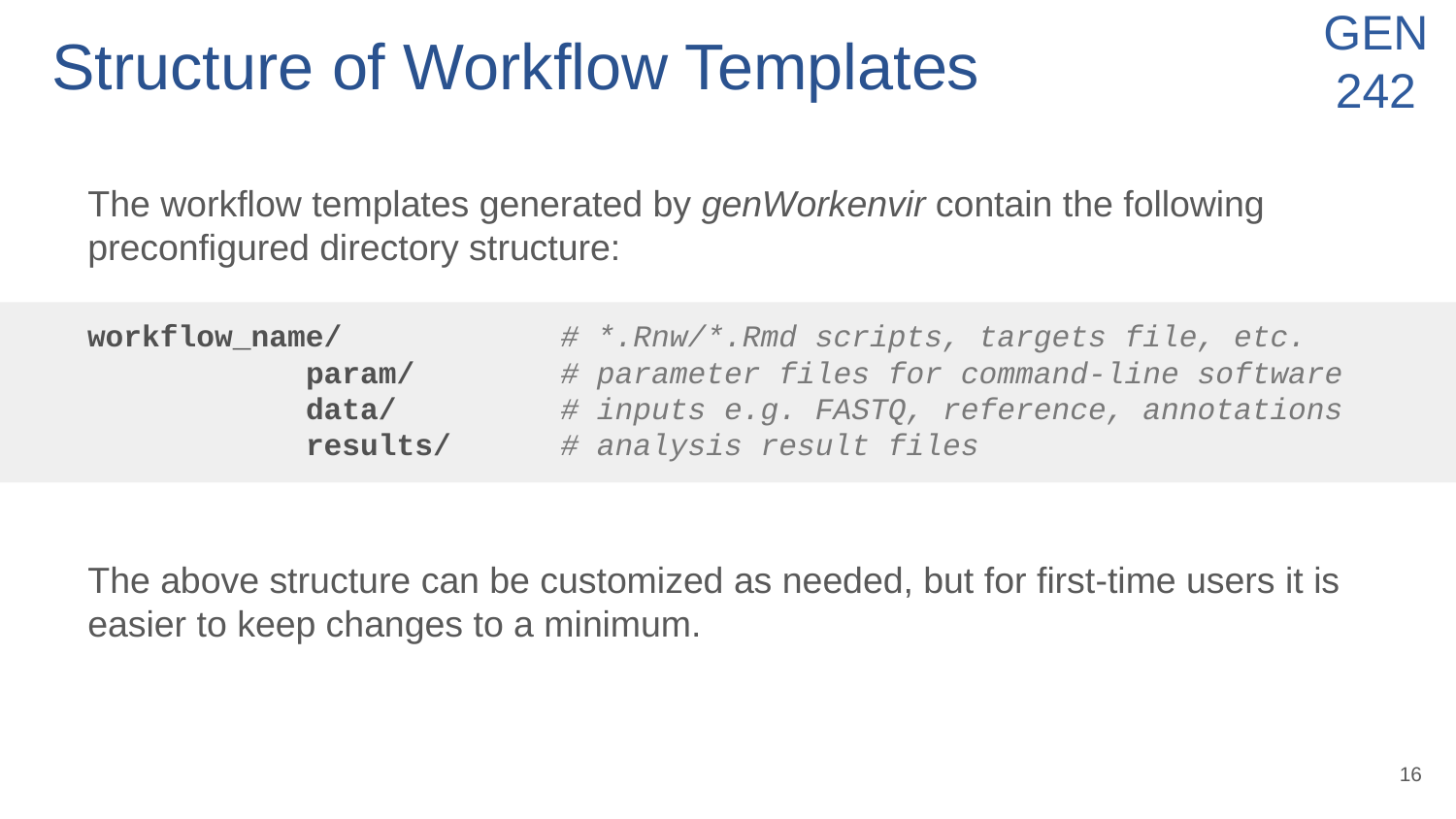

# Structure of Workflow Templates
The workflow templates generated by genWorkenvir contain the following preconfigured directory structure:
workflow_name/            # *.Rnw/*.Rmd scripts, targets file, etc.
                param/        # parameter files for command-line software
                data/         # inputs e.g. FASTQ, reference, annotations
                results/      # analysis result files

The above structure can be customized as needed, but for first-time users it is easier to keep changes to a minimum.
16